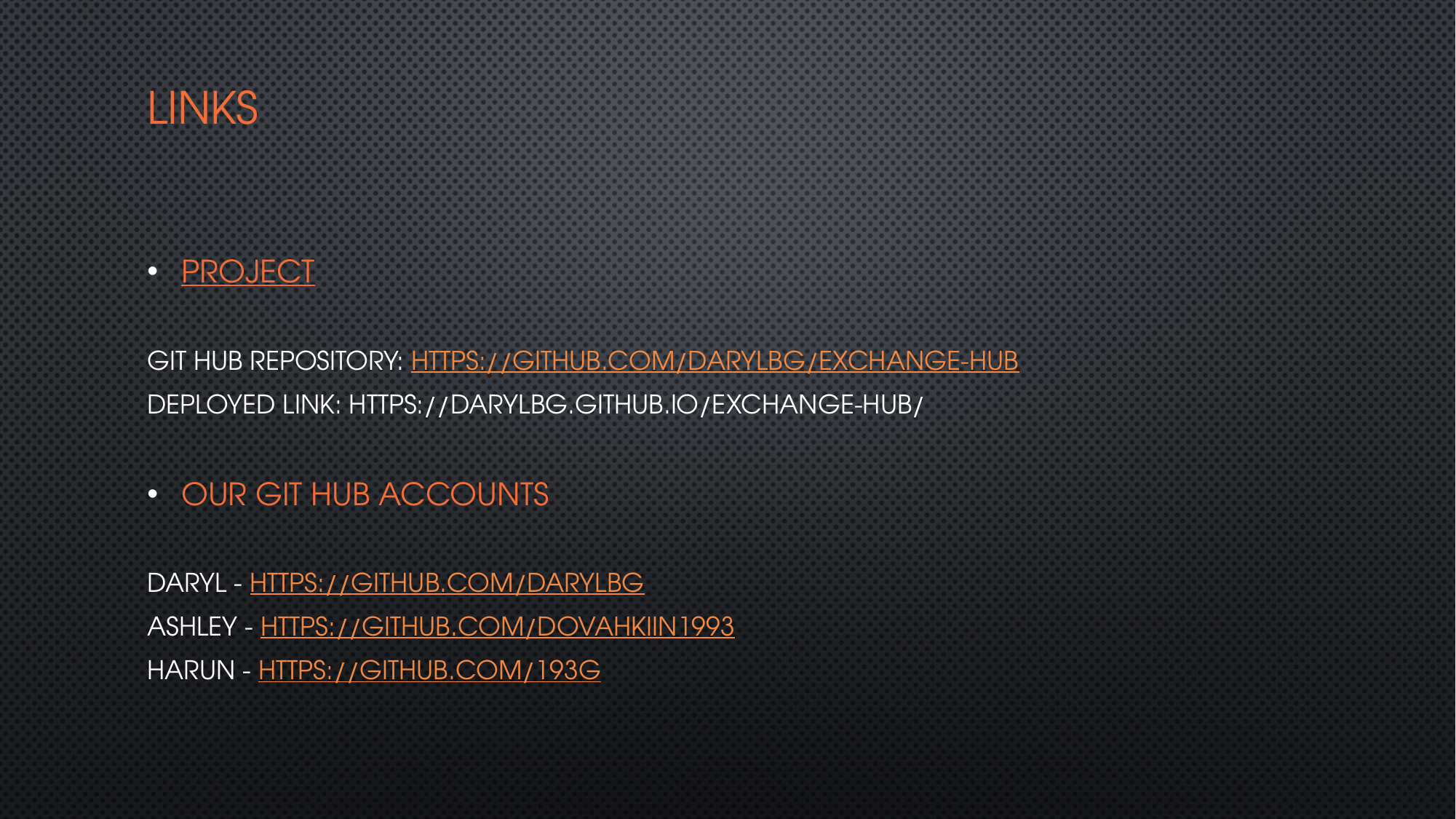

# Links
Project

GIT HUB REPOSITORY: https://github.com/darylbg/exchange-hub
DEPLOYED LINK: https://darylbg.github.io/exchange-hub/

Our Git Hub Accounts

DARYL - https://github.com/darylbg
ASHLEY - https://github.com/Dovahkiin1993
HARUN - https://github.com/193G